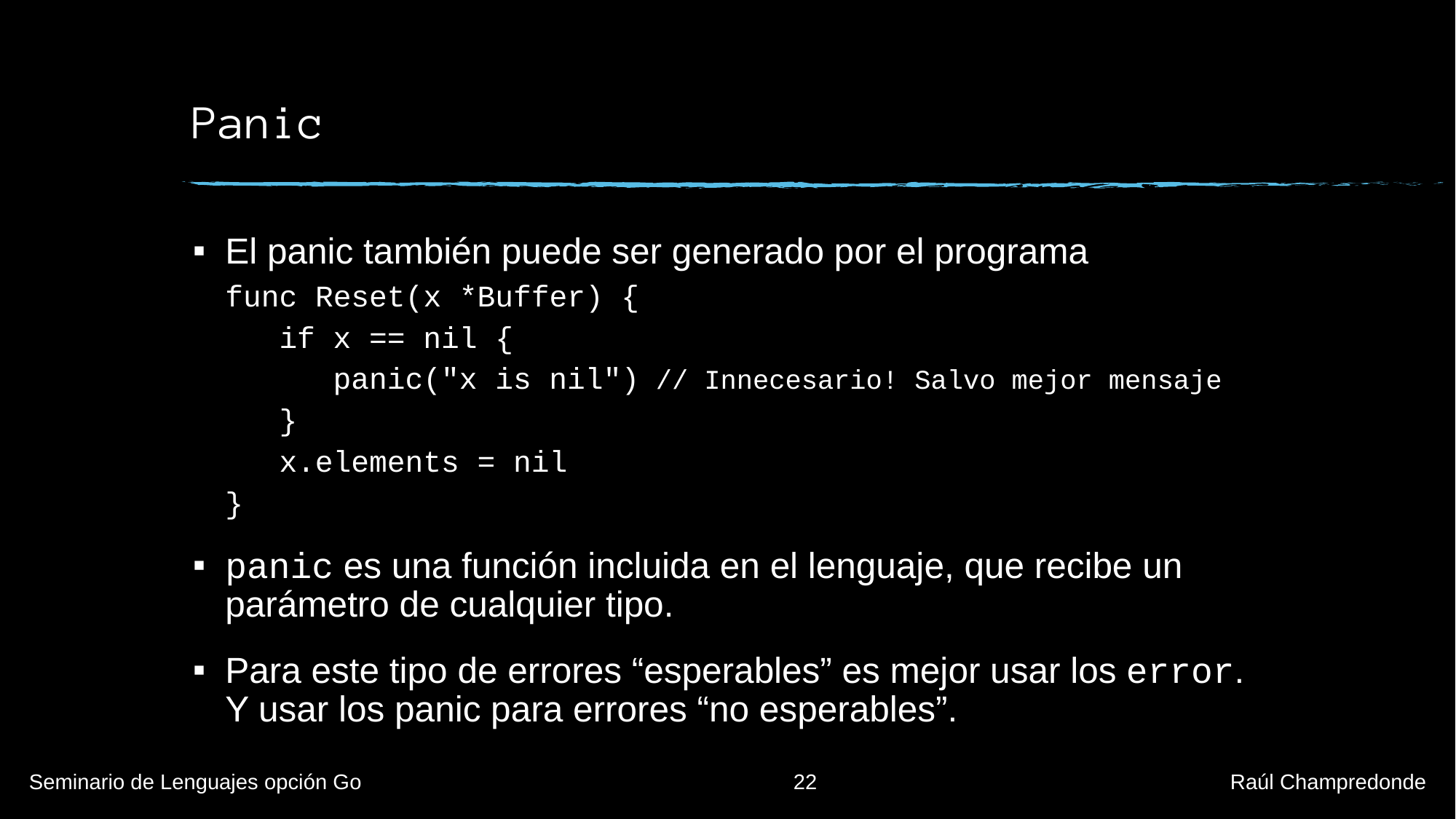

# Panic
El panic también puede ser generado por el programa
func Reset(x *Buffer) {
   if x == nil {
      panic("x is nil") // Innecesario! Salvo mejor mensaje
   }
   x.elements = nil
}
panic es una función incluida en el lenguaje, que recibe un parámetro de cualquier tipo.
Para este tipo de errores “esperables” es mejor usar los error.
Y usar los panic para errores “no esperables”.
Seminario de Lenguajes opción Go				22				Raúl Champredonde